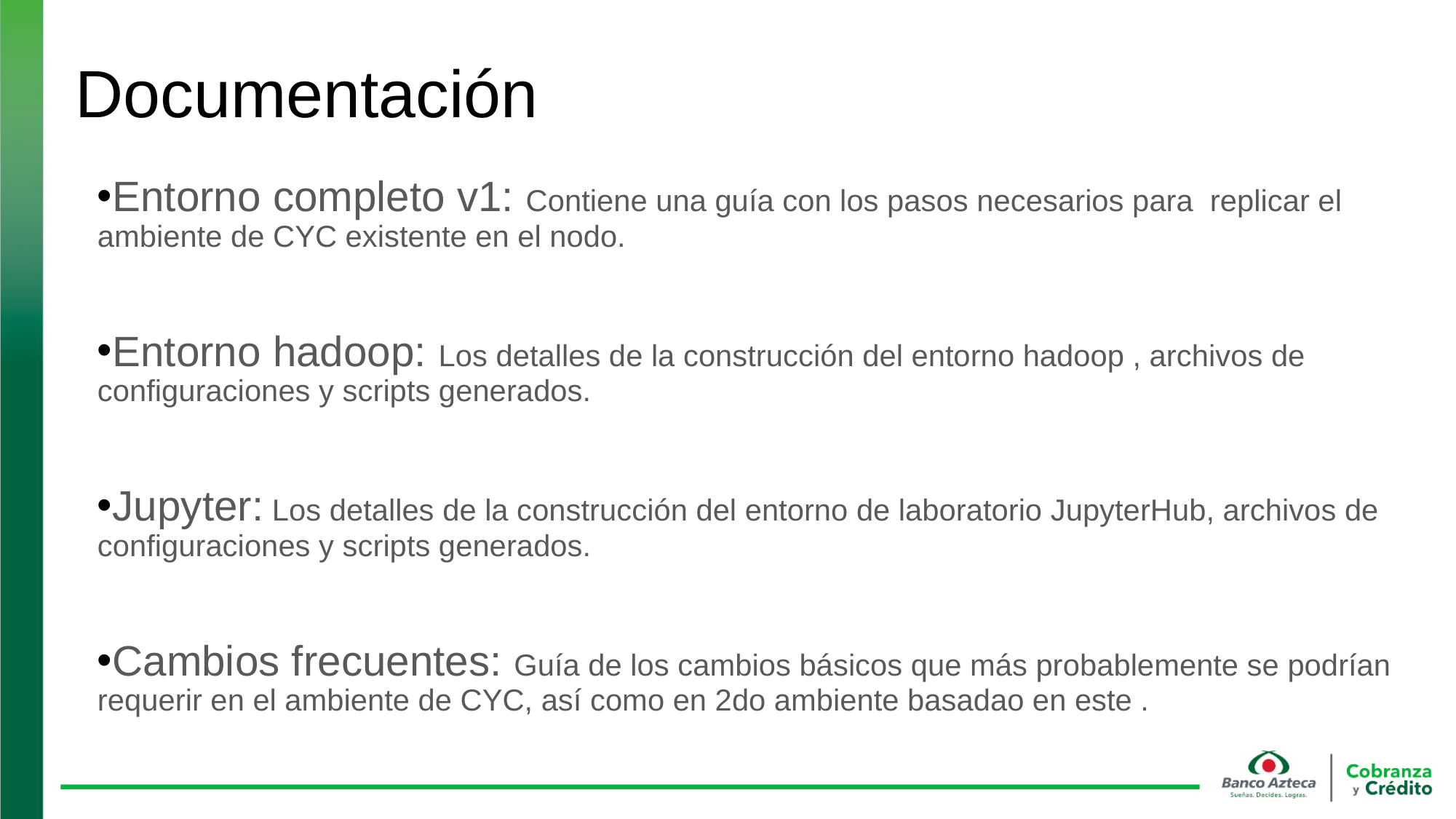

# Documentación
Entorno completo v1: Contiene una guía con los pasos necesarios para  replicar el ambiente de CYC existente en el nodo.

Entorno hadoop: Los detalles de la construcción del entorno hadoop , archivos de configuraciones y scripts generados.

Jupyter: Los detalles de la construcción del entorno de laboratorio JupyterHub, archivos de configuraciones y scripts generados.

Cambios frecuentes: Guía de los cambios básicos que más probablemente se podrían requerir en el ambiente de CYC, así como en 2do ambiente basadao en este .